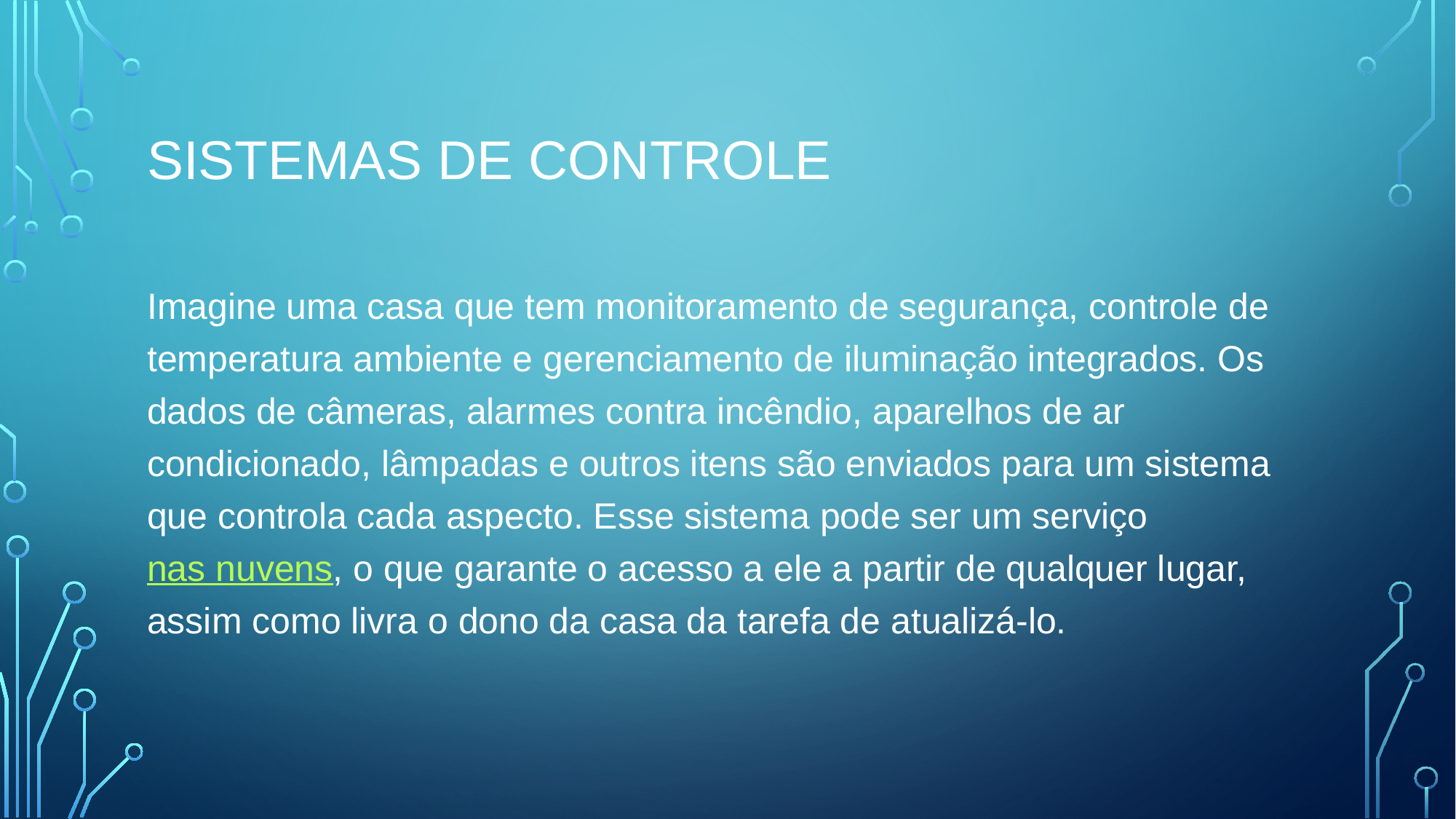

# Sistemas de controle
Imagine uma casa que tem monitoramento de segurança, controle de temperatura ambiente e gerenciamento de iluminação integrados. Os dados de câmeras, alarmes contra incêndio, aparelhos de ar condicionado, lâmpadas e outros itens são enviados para um sistema que controla cada aspecto. Esse sistema pode ser um serviço nas nuvens, o que garante o acesso a ele a partir de qualquer lugar, assim como livra o dono da casa da tarefa de atualizá-lo.